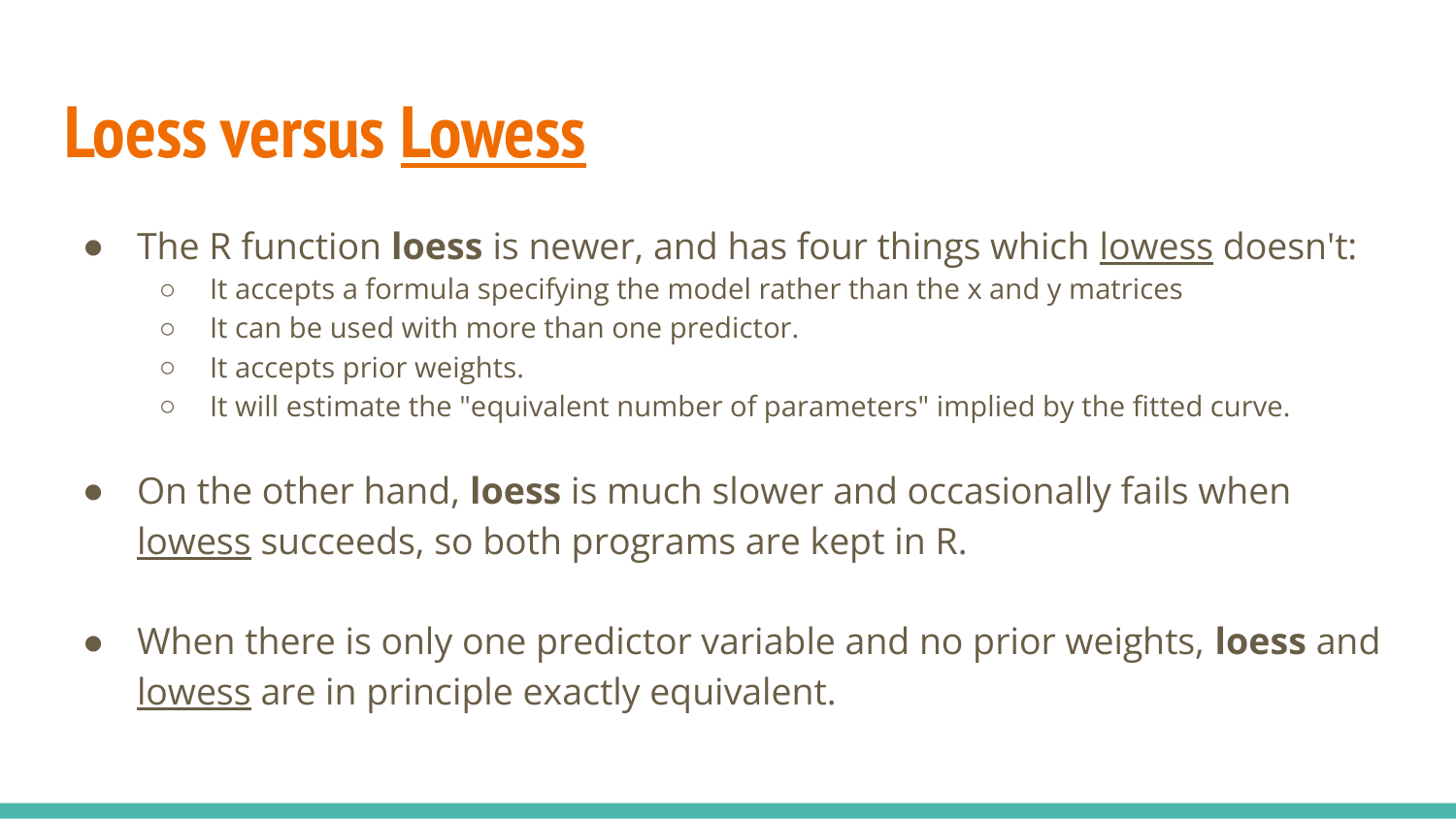

# Loess versus Lowess
The R function loess is newer, and has four things which lowess doesn't:
It accepts a formula specifying the model rather than the x and y matrices
It can be used with more than one predictor.
It accepts prior weights.
It will estimate the "equivalent number of parameters" implied by the fitted curve.
On the other hand, loess is much slower and occasionally fails when lowess succeeds, so both programs are kept in R.
When there is only one predictor variable and no prior weights, loess and lowess are in principle exactly equivalent.